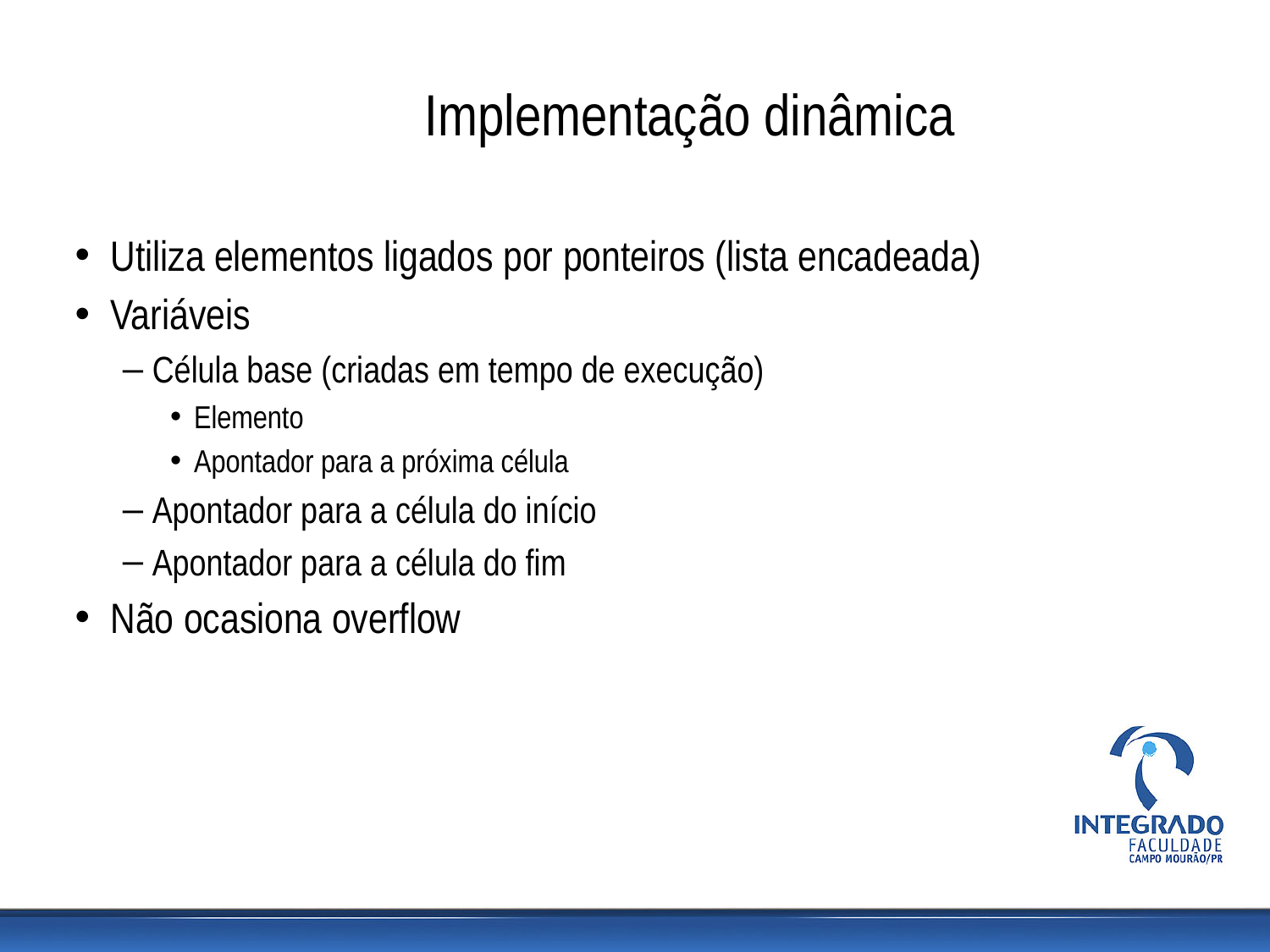

# Implementação dinâmica
Utiliza elementos ligados por ponteiros (lista encadeada)‏
Variáveis
Célula base (criadas em tempo de execução)‏
Elemento
Apontador para a próxima célula
Apontador para a célula do início
Apontador para a célula do fim
Não ocasiona overflow